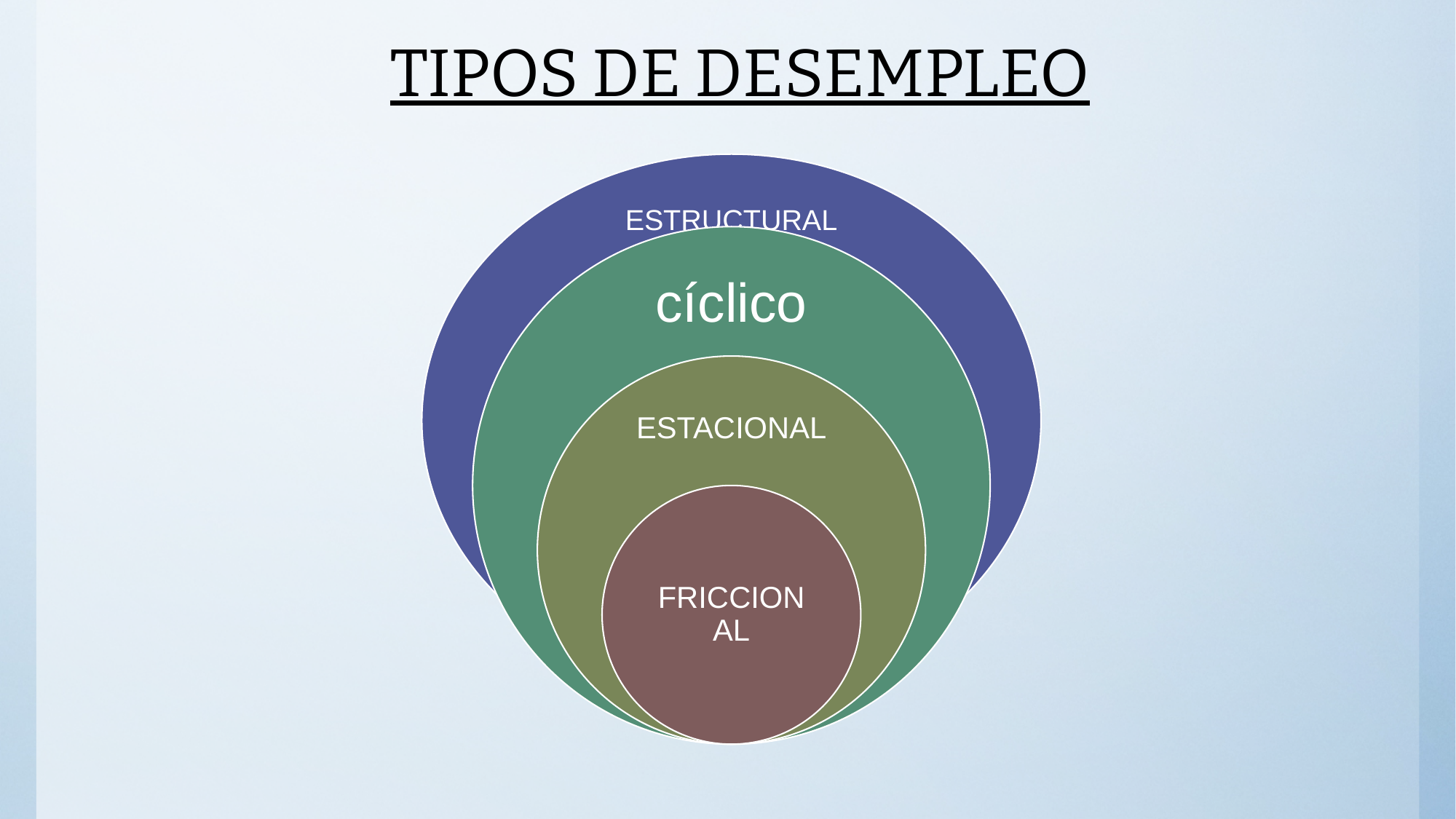

# TIPOS DE DESEMPLEO

ESTRUCTURAL
cíclico
ESTACIONAL
FRICCIONAL